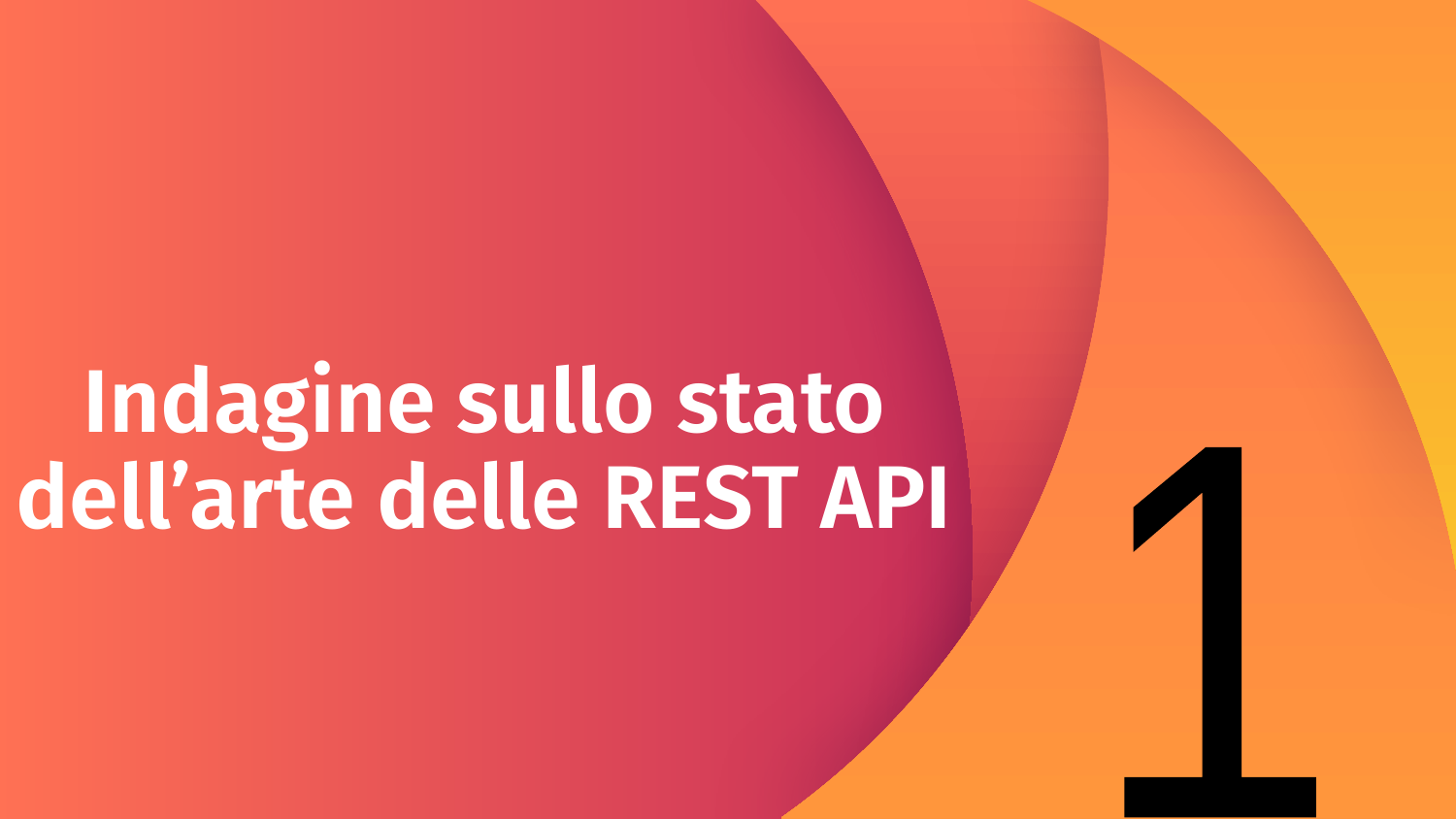

# Indagine sullo stato dell’arte delle REST API
1